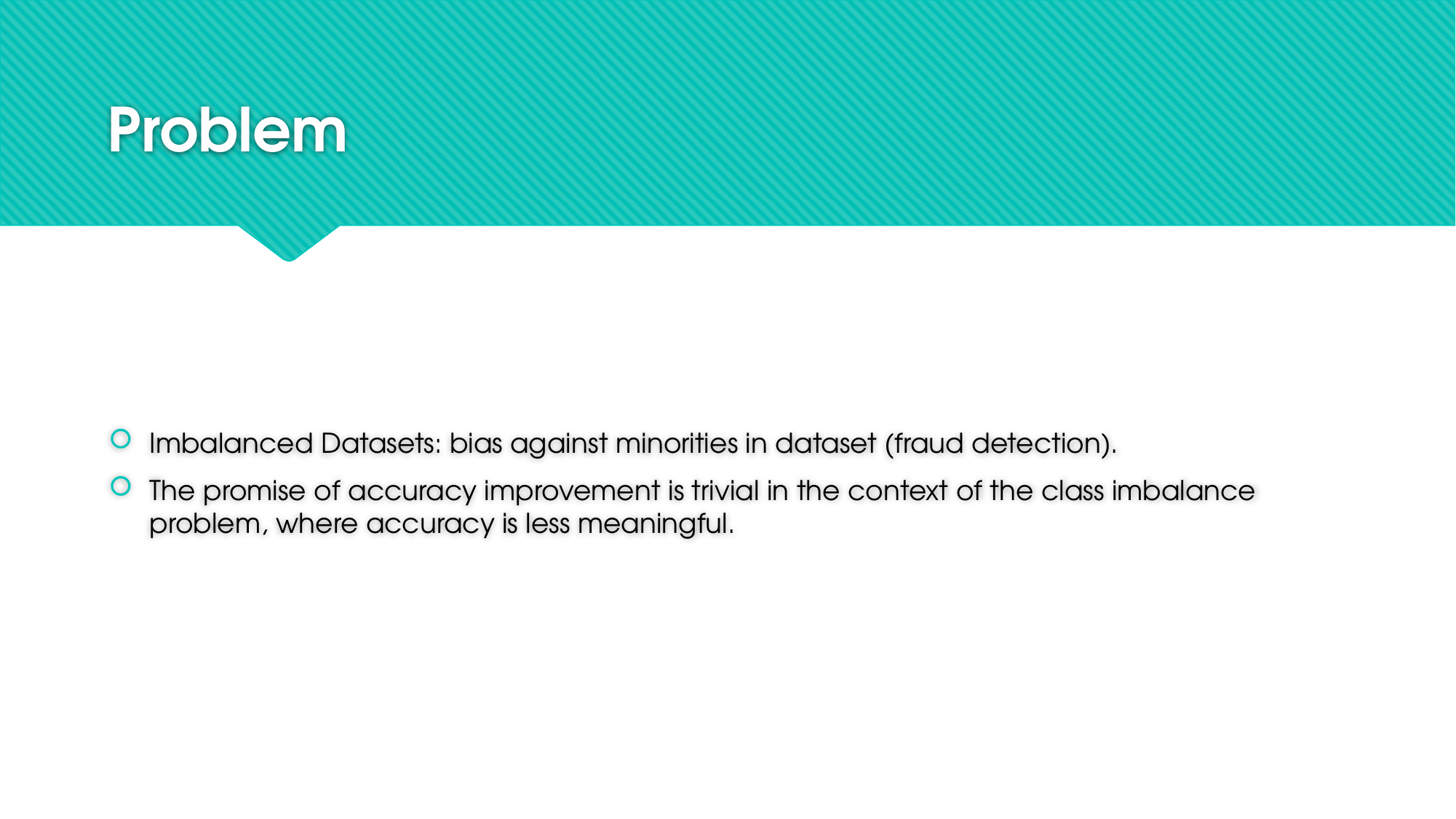

# Problem
Imbalanced Datasets: bias against minorities in dataset (fraud detection).
The promise of accuracy improvement is trivial in the context of the class imbalance problem, where accuracy is less meaningful.